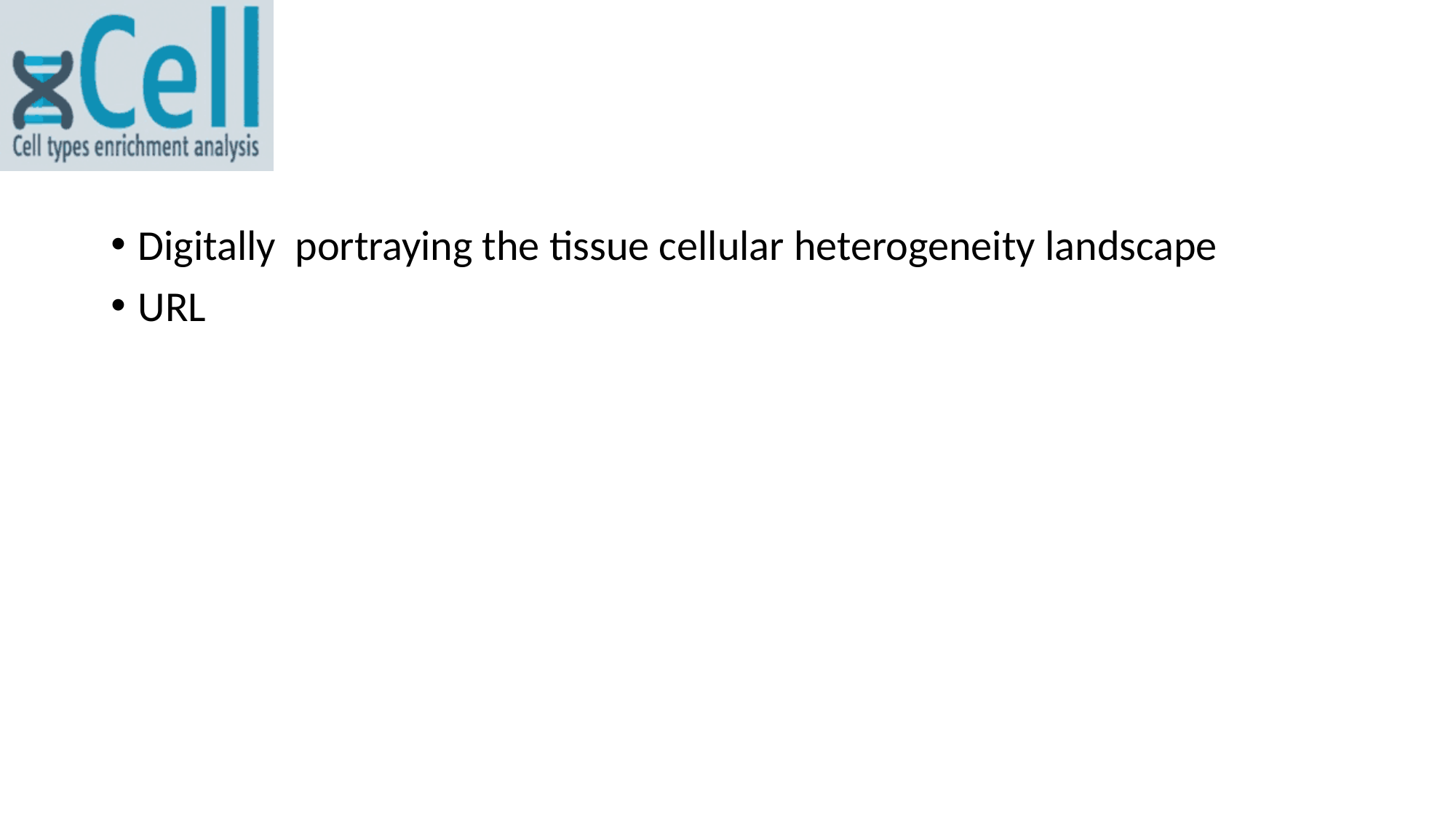

# xCell
Digitally  portraying the tissue cellular heterogeneity landscape
URL